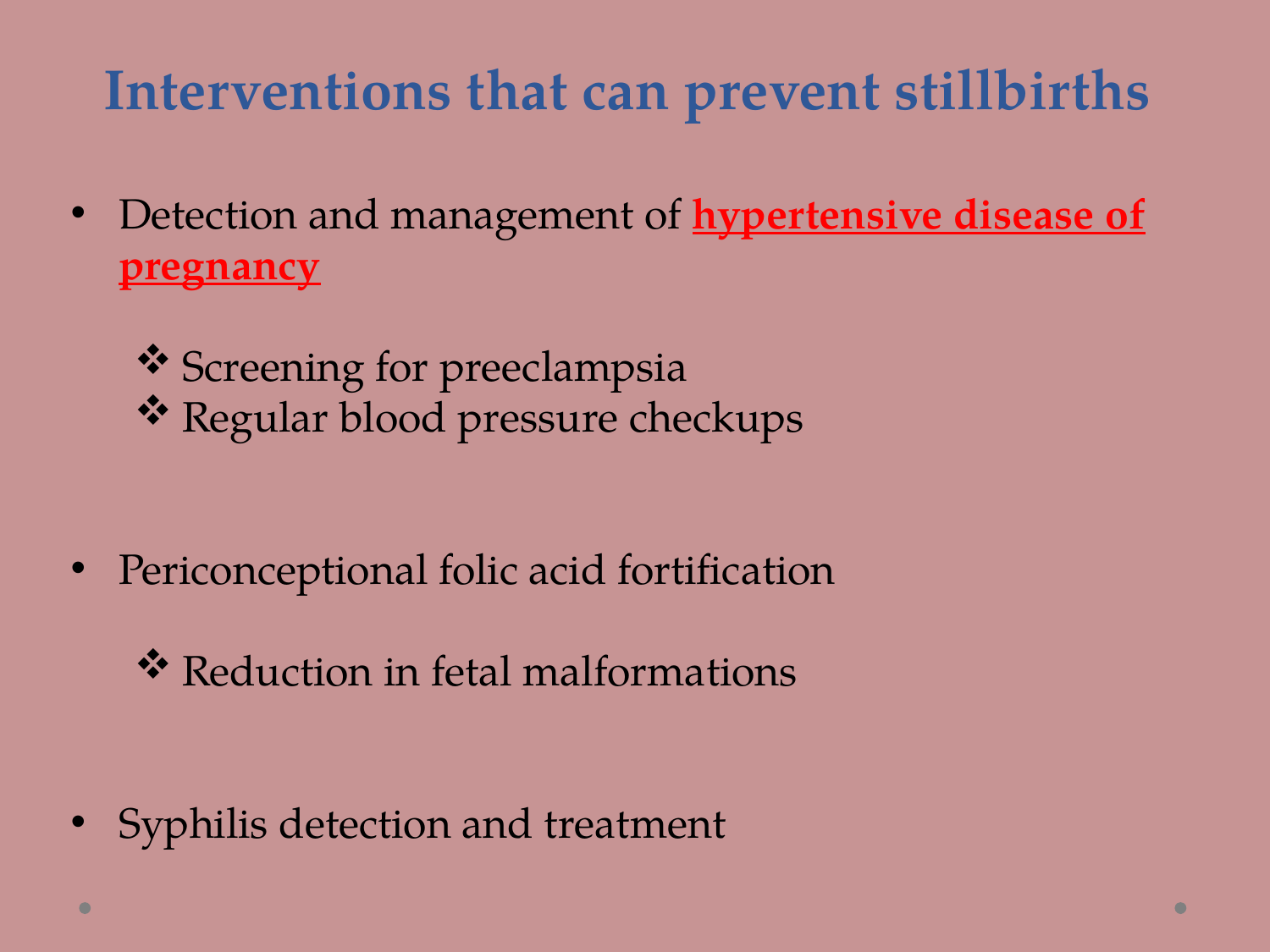

# Interventions that can prevent stillbirths
Detection and management of hypertensive disease of pregnancy

Screening for preeclampsia
Regular blood pressure checkups

Periconceptional folic acid fortification

Reduction in fetal malformations

Syphilis detection and treatment